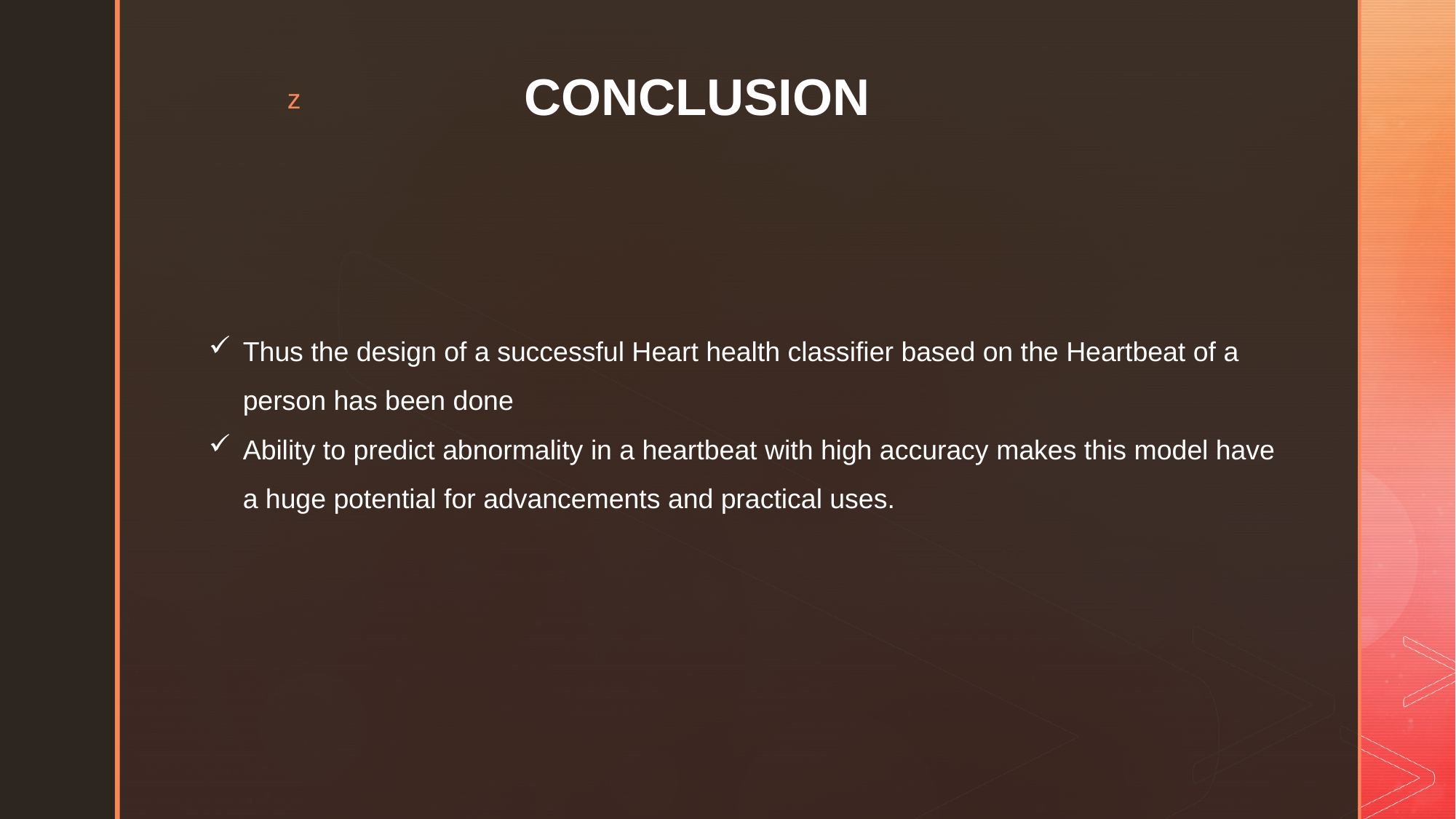

# CONCLUSION
Thus the design of a successful Heart health classifier based on the Heartbeat of a person has been done
Ability to predict abnormality in a heartbeat with high accuracy makes this model have a huge potential for advancements and practical uses.